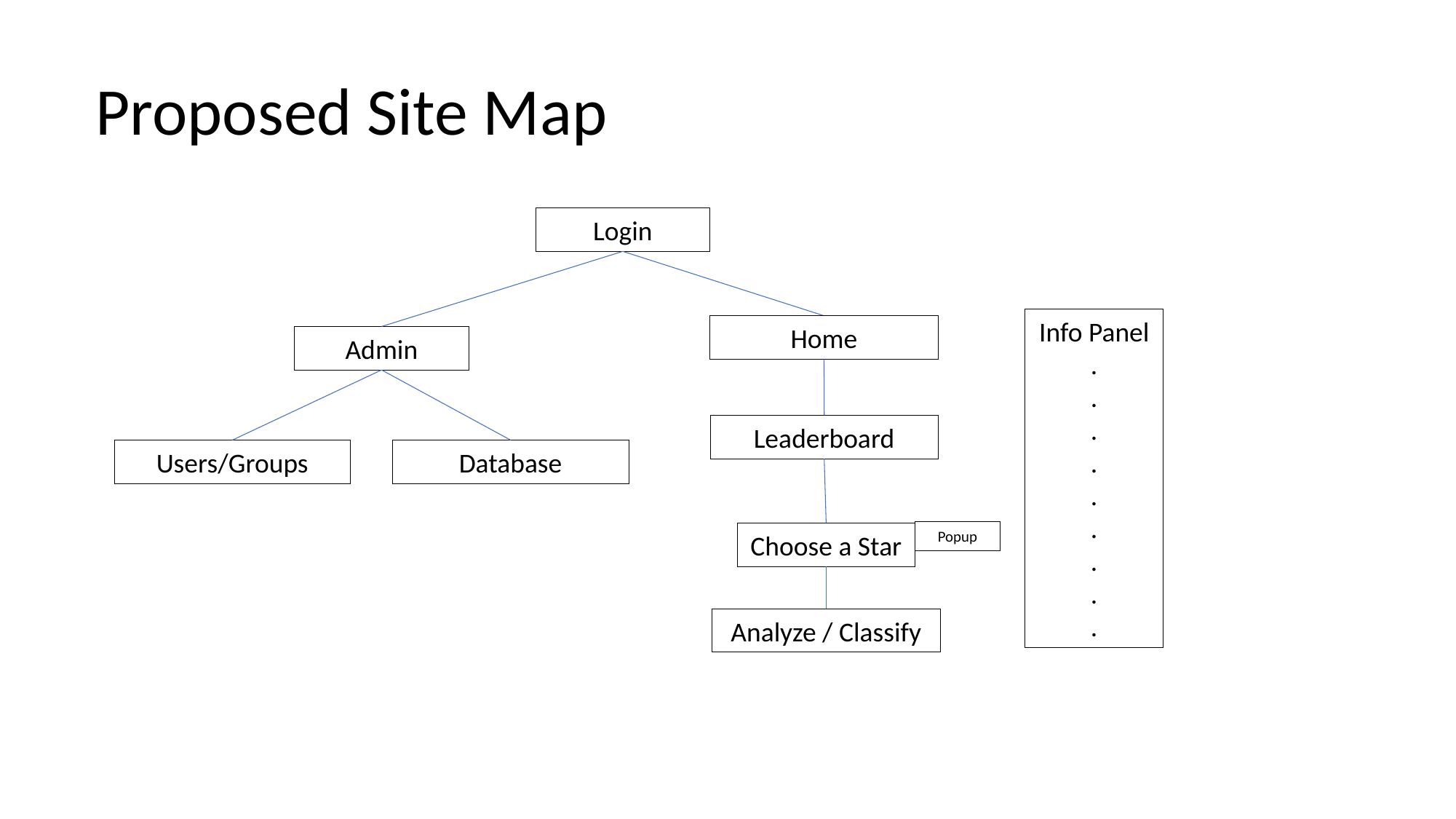

# Proposed Site Map
Login
Info Panel
.
.
.
.
.
.
.
.
.
Home
Admin
Leaderboard
Users/Groups
Database
Popup
Choose a Star
Analyze / Classify